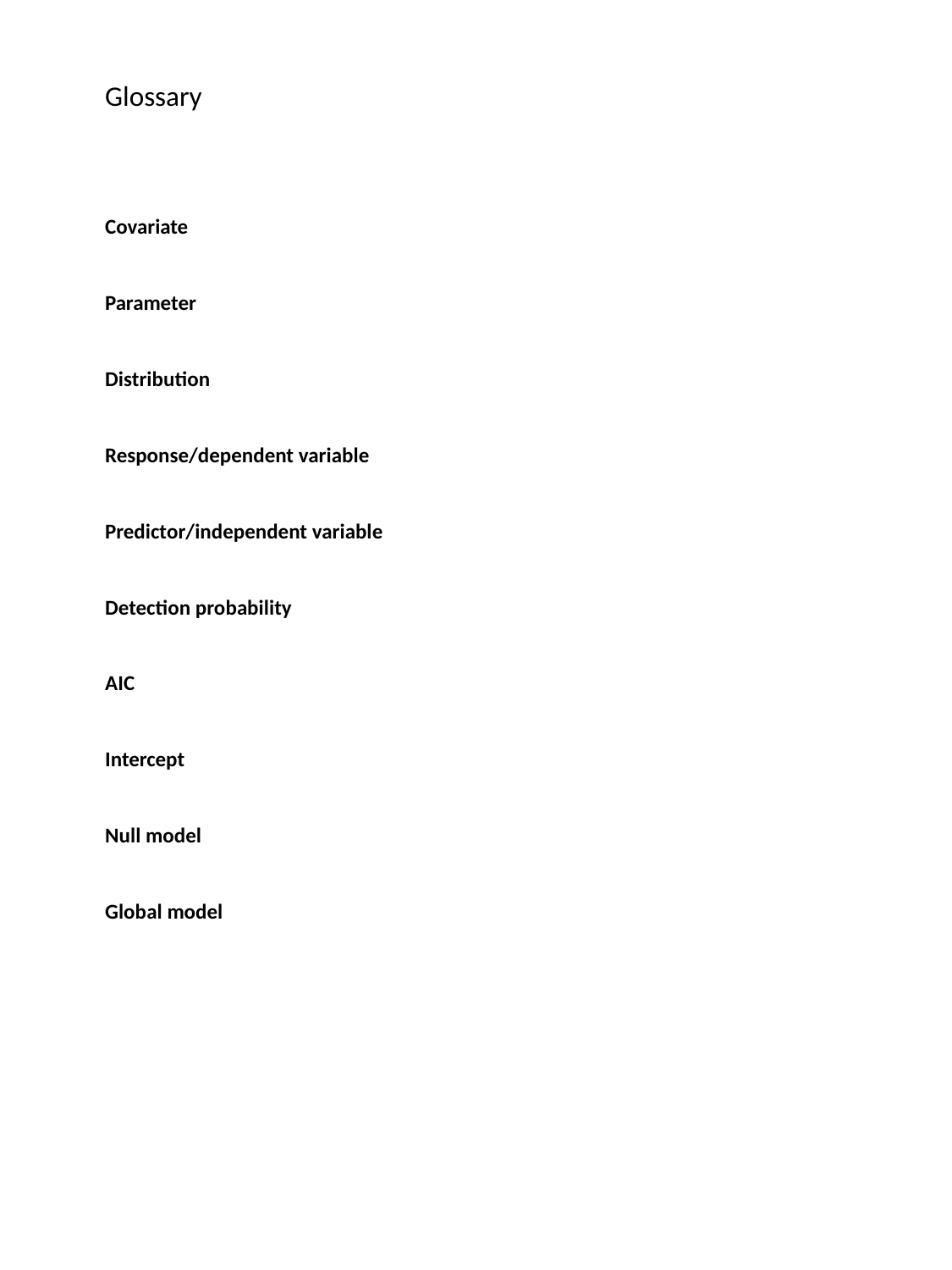

Glossary
Covariate
Parameter
Distribution
Response/dependent variable
Predictor/independent variable
Detection probability
AIC
Intercept
Null model
Global model